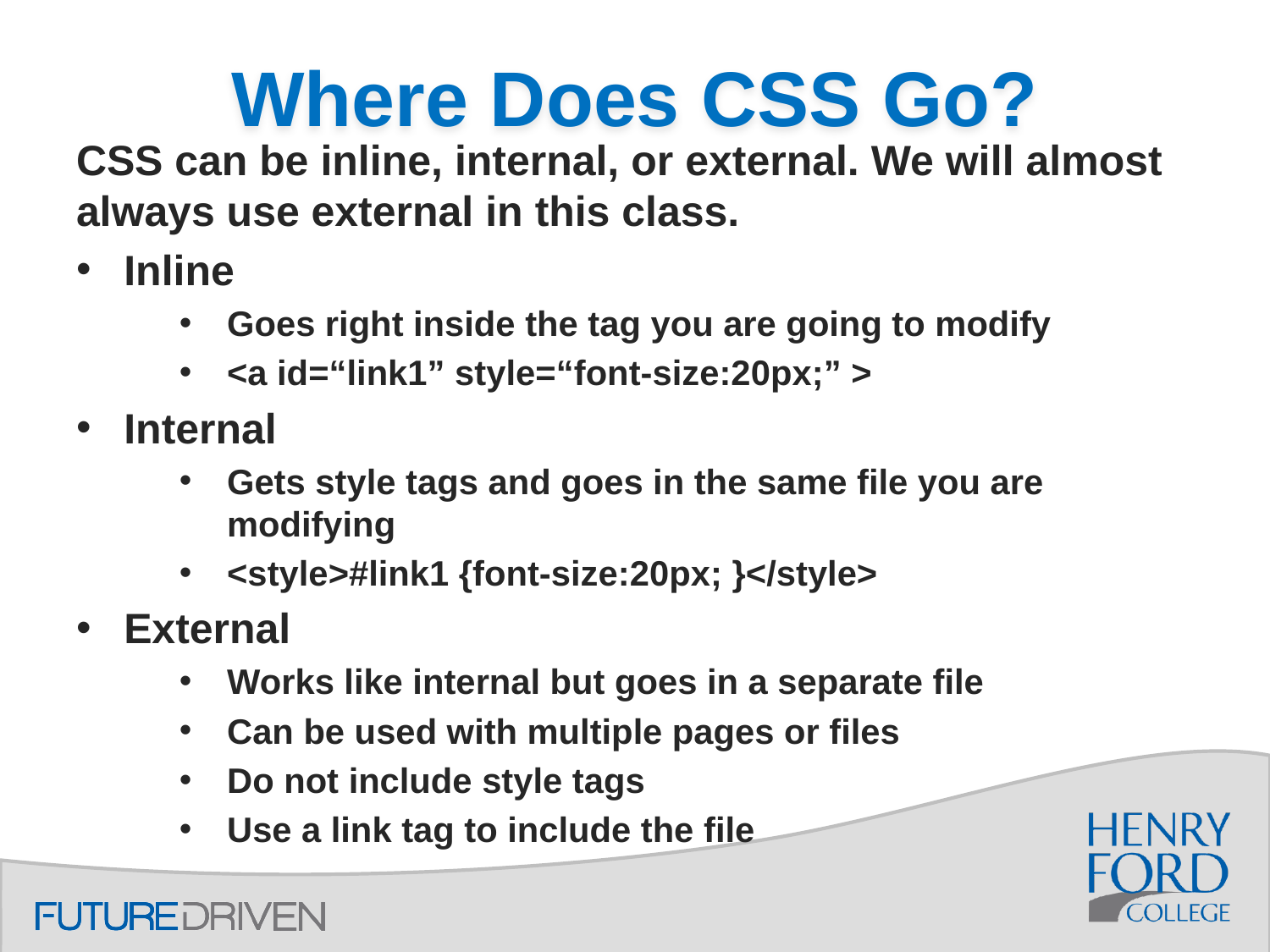

# Where Does CSS Go?
CSS can be inline, internal, or external. We will almost always use external in this class.
Inline
Goes right inside the tag you are going to modify
<a id=“link1” style=“font-size:20px;” >
Internal
Gets style tags and goes in the same file you are modifying
<style>#link1 {font-size:20px; }</style>
External
Works like internal but goes in a separate file
Can be used with multiple pages or files
Do not include style tags
Use a link tag to include the file